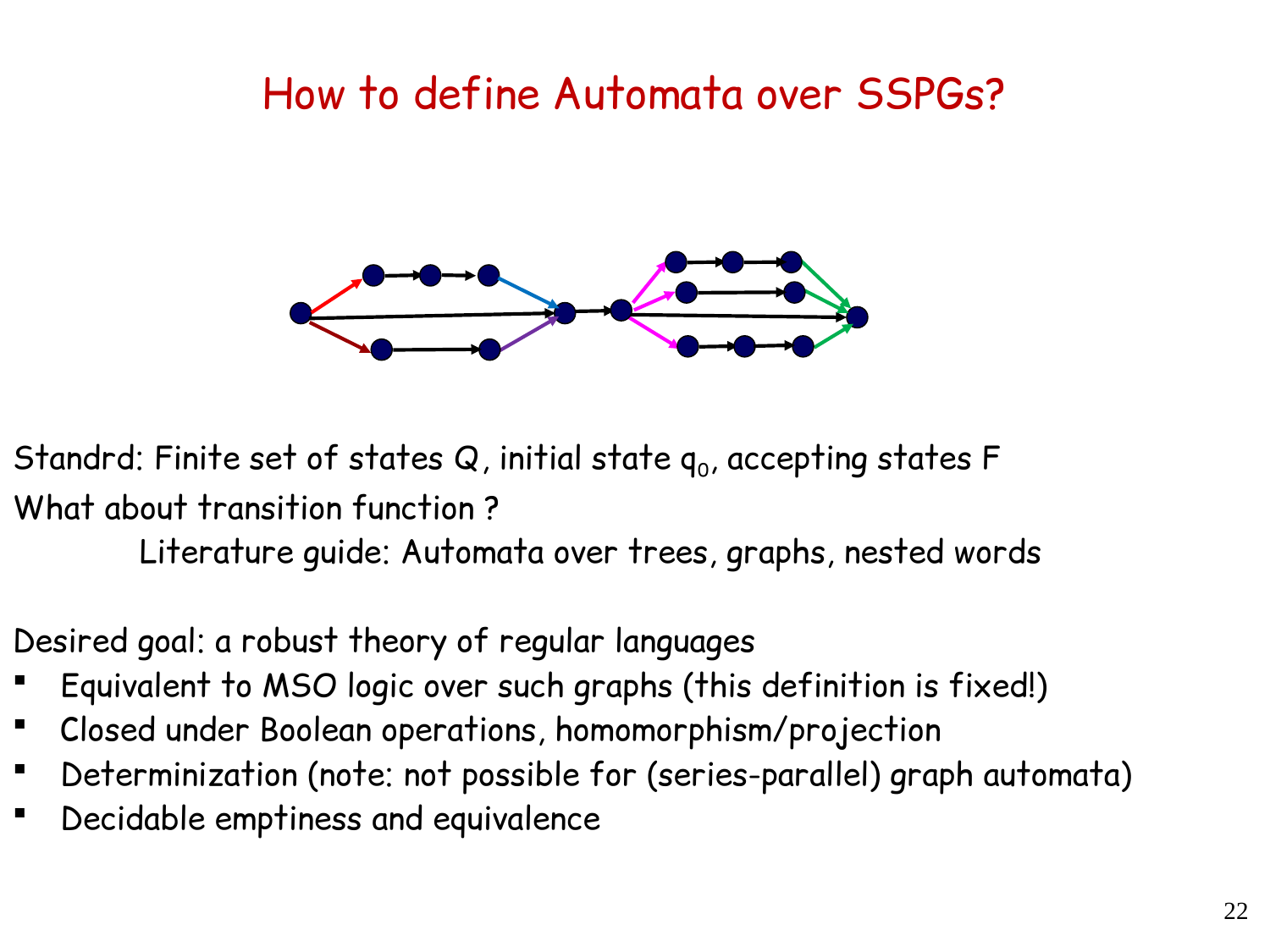

# How to define Automata over SSPGs?

Standrd: Finite set of states Q, initial state q0, accepting states F
What about transition function ?
	Literature guide: Automata over trees, graphs, nested words

Desired goal: a robust theory of regular languages
Equivalent to MSO logic over such graphs (this definition is fixed!)
Closed under Boolean operations, homomorphism/projection
Determinization (note: not possible for (series-parallel) graph automata)
Decidable emptiness and equivalence

22